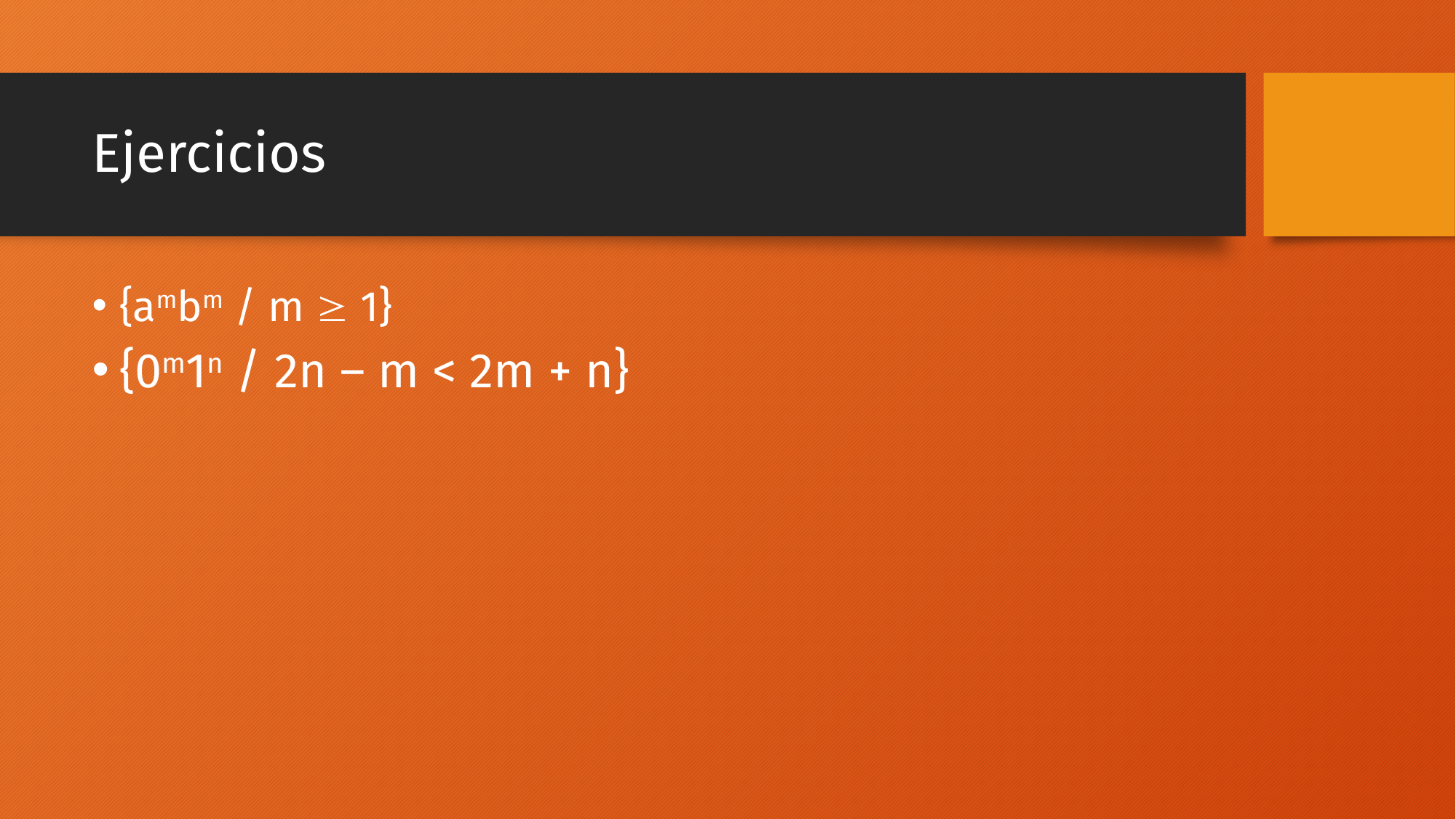

# Ejercicios
{ambm / m ≥ 1}
{0m1n / 2n – m < 2m + n}